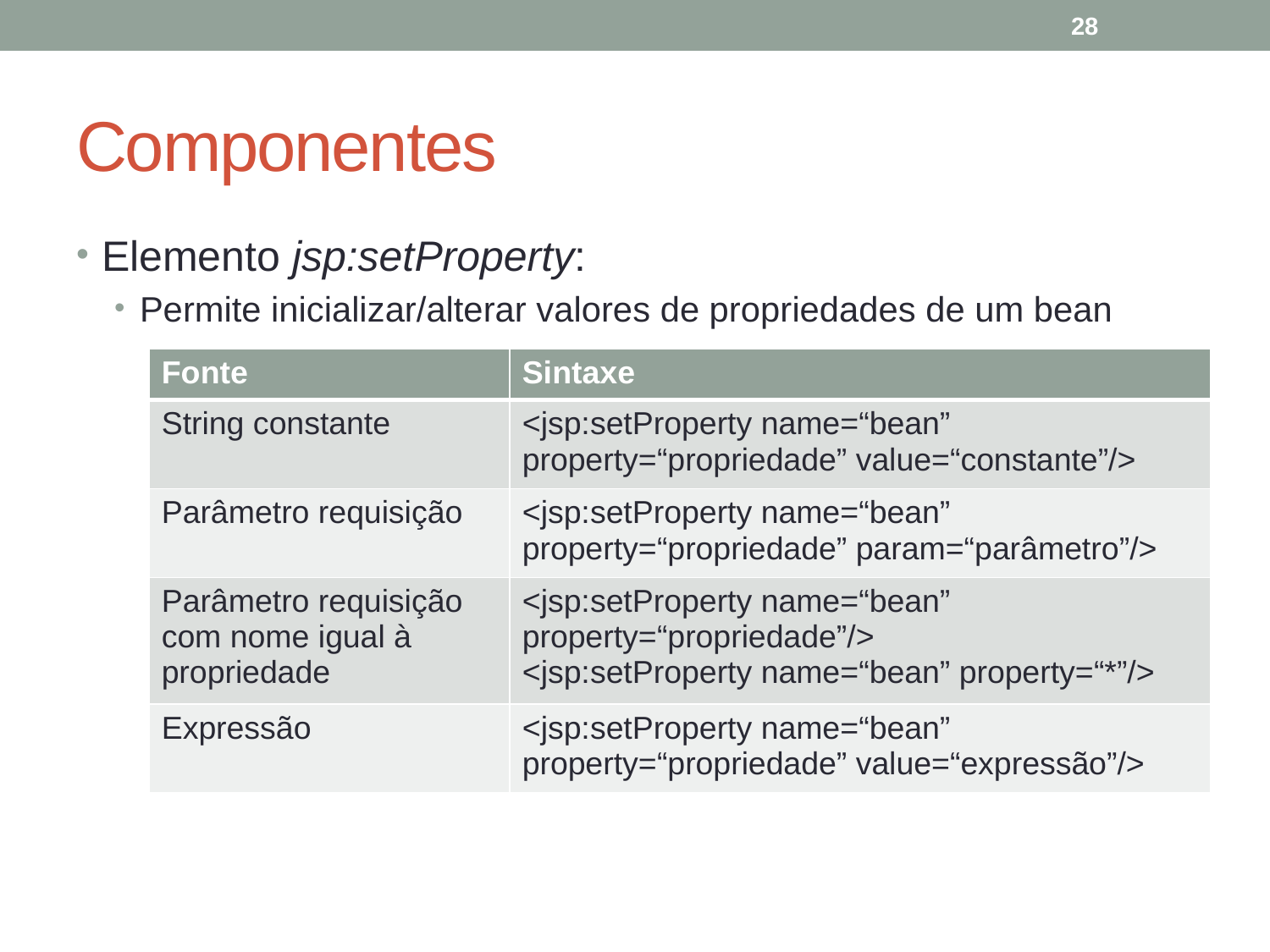

28
# Componentes
Elemento jsp:setProperty:
Permite inicializar/alterar valores de propriedades de um bean
| Fonte | Sintaxe |
| --- | --- |
| String constante | <jsp:setProperty name=“bean” property=“propriedade” value=“constante”/> |
| Parâmetro requisição | <jsp:setProperty name=“bean” property=“propriedade” param=“parâmetro”/> |
| Parâmetro requisição com nome igual à propriedade | <jsp:setProperty name=“bean” property=“propriedade”/> <jsp:setProperty name=“bean” property=“\*”/> |
| Expressão | <jsp:setProperty name=“bean” property=“propriedade” value=“expressão”/> |